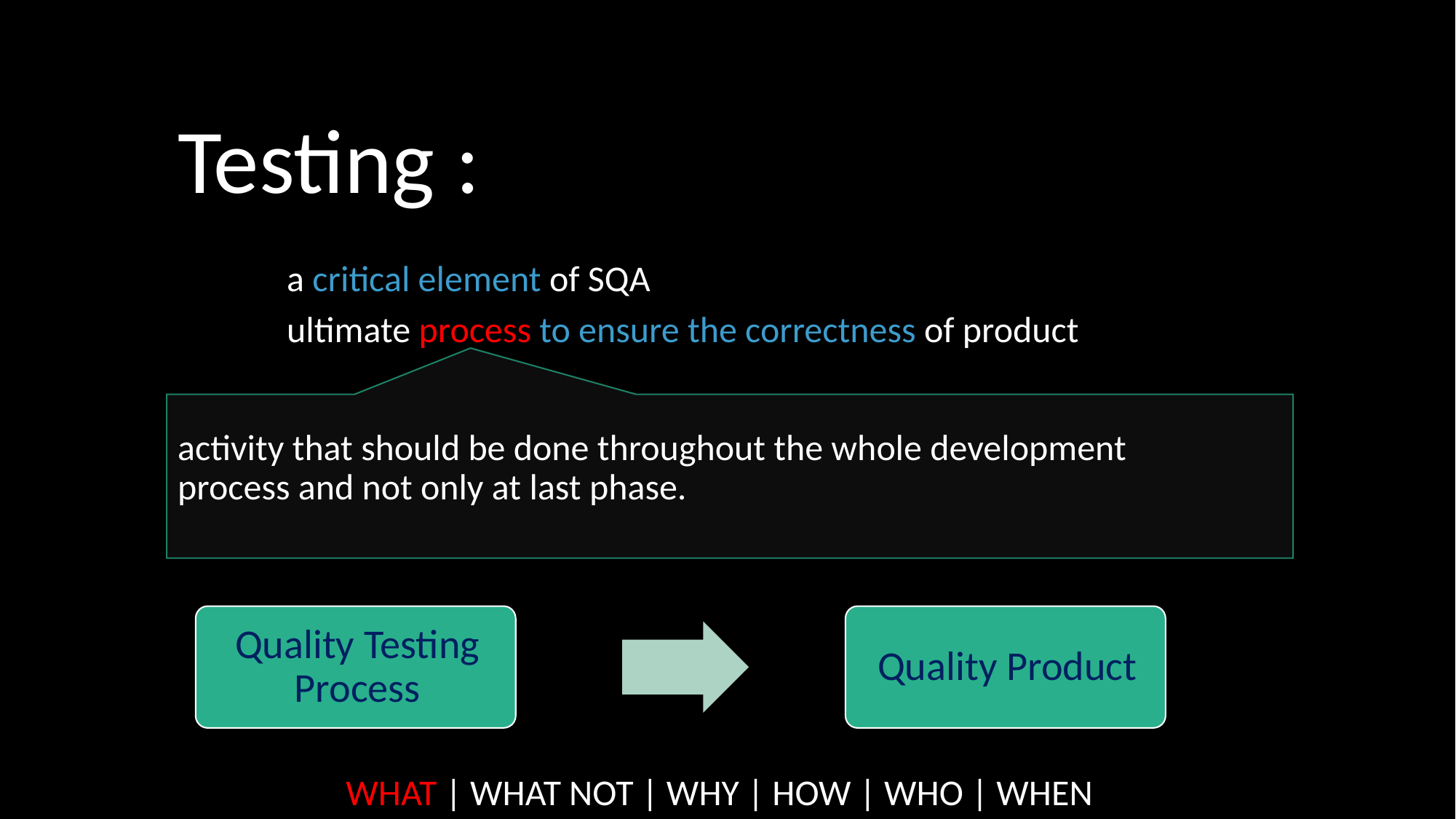

# Testing : a critical element of SQA ultimate process to ensure the correctness of product activity that should be done throughout the whole development process and not only at last phase.

Quality Testing Process

Quality Product
WHAT | WHAT NOT | WHY | HOW | WHO | WHEN